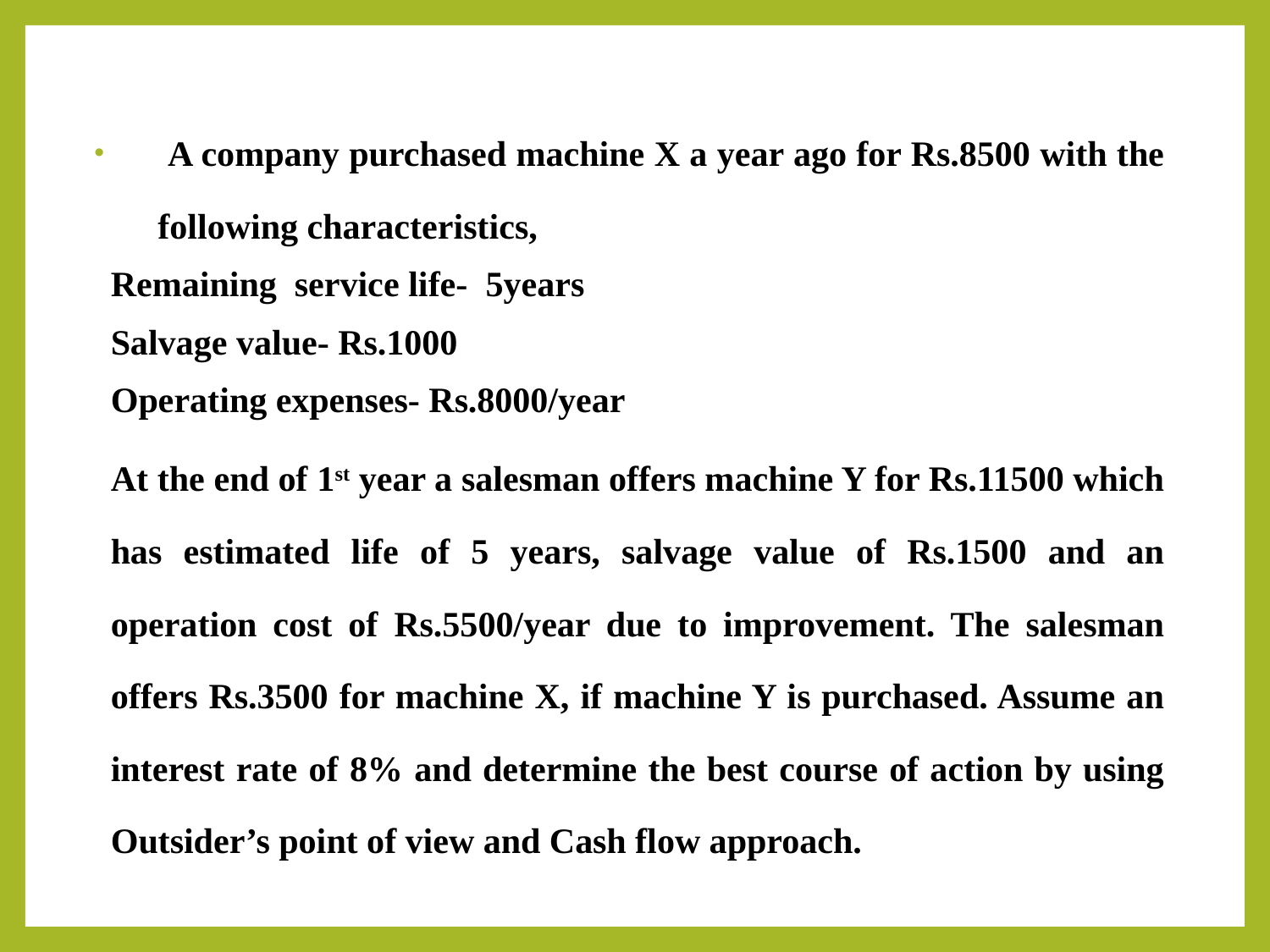

A company purchased machine X a year ago for Rs.8500 with the following characteristics,
Remaining  service life-  5years
Salvage value- Rs.1000
Operating expenses- Rs.8000/year
At the end of 1st year a salesman offers machine Y for Rs.11500 which has estimated life of 5 years, salvage value of Rs.1500 and an operation cost of Rs.5500/year due to improvement. The salesman offers Rs.3500 for machine X, if machine Y is purchased. Assume an interest rate of 8% and determine the best course of action by using Outsider’s point of view and Cash flow approach.